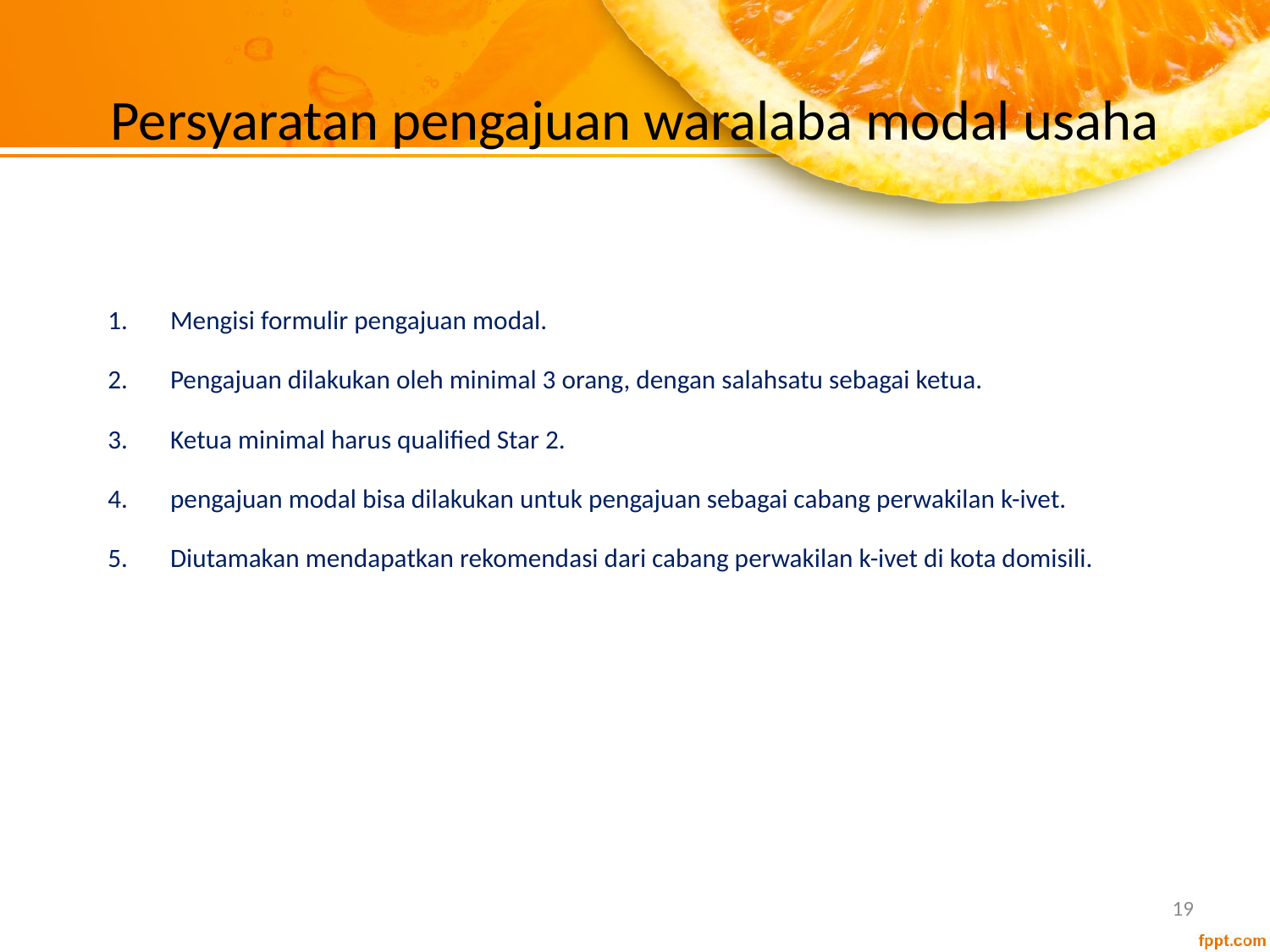

# Persyaratan pengajuan waralaba modal usaha
Mengisi formulir pengajuan modal.
Pengajuan dilakukan oleh minimal 3 orang, dengan salahsatu sebagai ketua.
Ketua minimal harus qualified Star 2.
pengajuan modal bisa dilakukan untuk pengajuan sebagai cabang perwakilan k-ivet.
Diutamakan mendapatkan rekomendasi dari cabang perwakilan k-ivet di kota domisili.

19